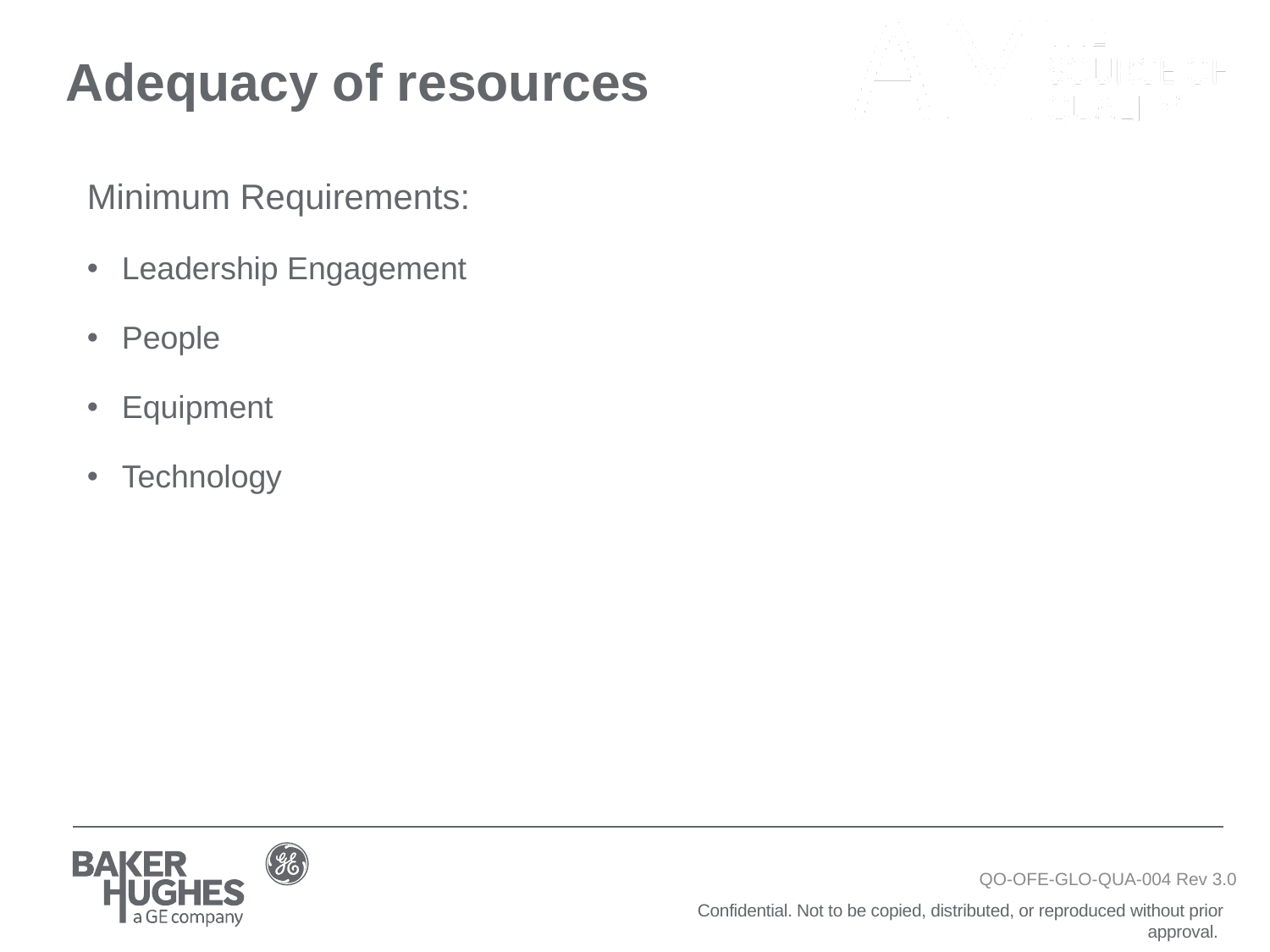

Adequacy of resources
Minimum Requirements:
Leadership Engagement
People
Equipment
Technology

QO-OFE-GLO-QUA-004 Rev 3.0